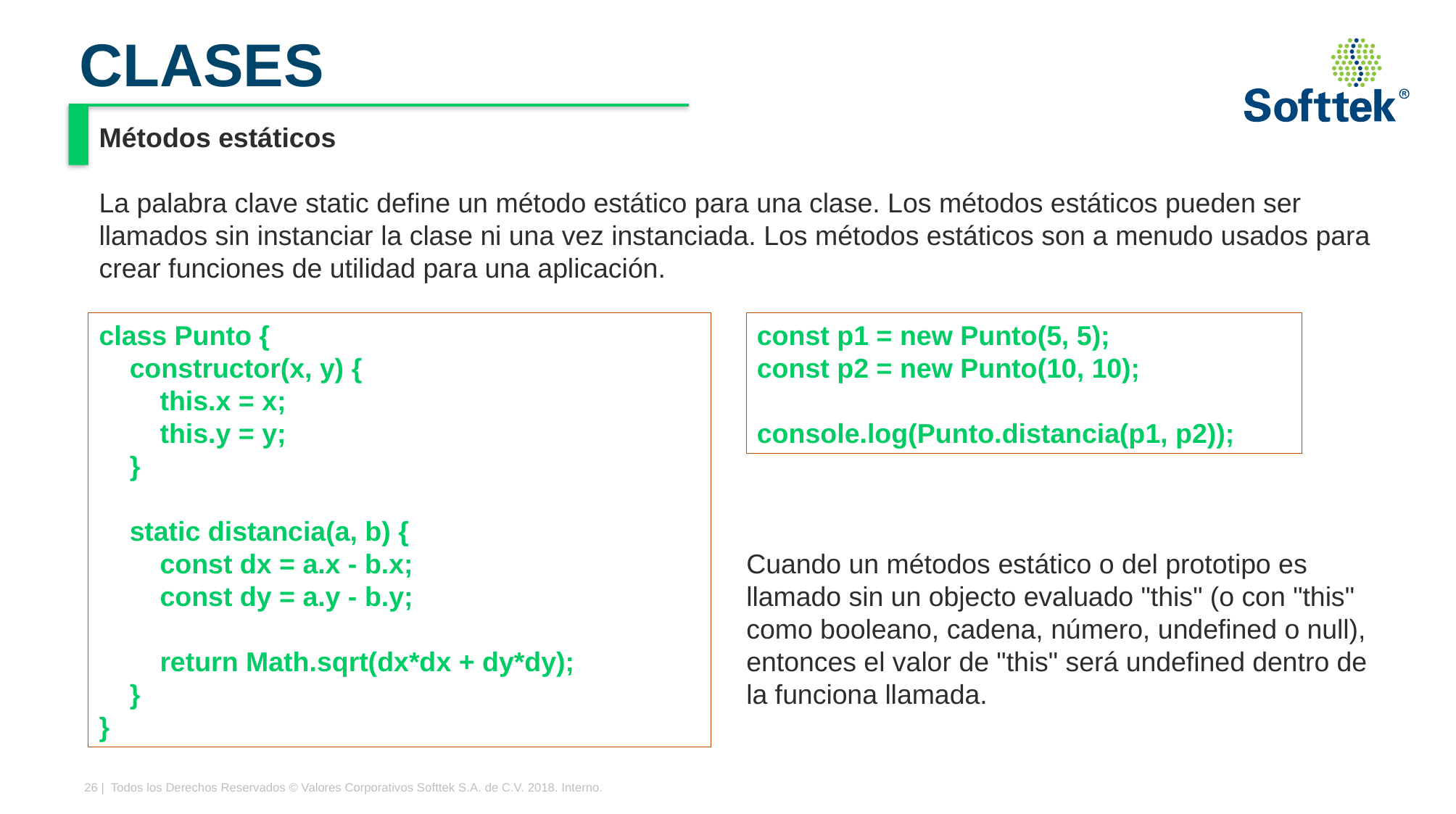

# CLASES

Métodos estáticos

La palabra clave static define un método estático para una clase. Los métodos estáticos pueden ser llamados sin instanciar la clase ni una vez instanciada. Los métodos estáticos son a menudo usados para crear funciones de utilidad para una aplicación.

class Punto {
    constructor(x, y) {
        this.x = x;
        this.y = y;
    }

    static distancia(a, b) {
        const dx = a.x - b.x;
        const dy = a.y - b.y;

        return Math.sqrt(dx*dx + dy*dy);
    }
}
const p1 = new Punto(5, 5);
const p2 = new Punto(10, 10);

console.log(Punto.distancia(p1, p2));

Cuando un métodos estático o del prototipo es llamado sin un objecto evaluado "this" (o con "this" como booleano, cadena, número, undefined o null), entonces el valor de "this" será undefined dentro de la funciona llamada.